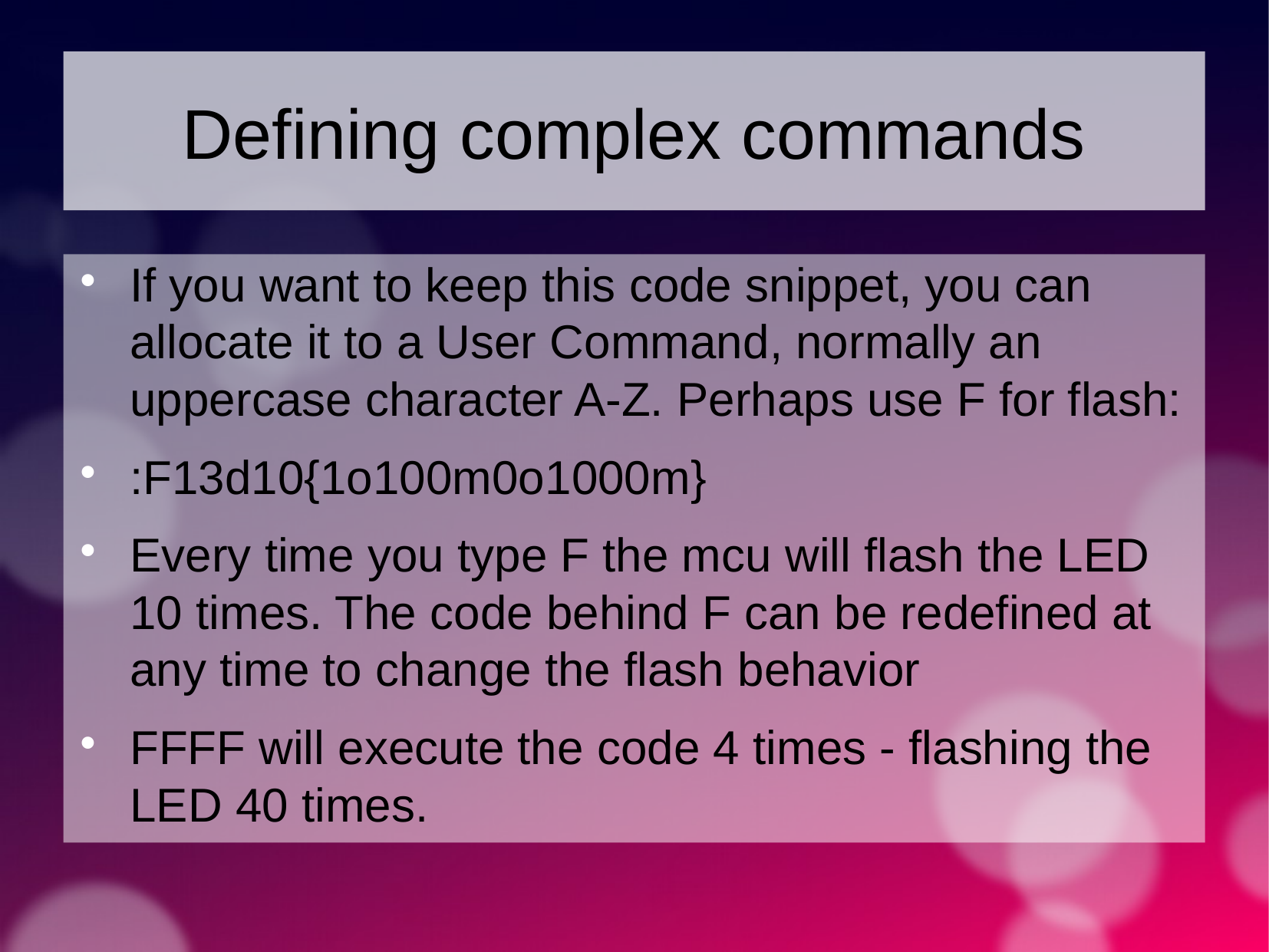

Defining complex commands
If you want to keep this code snippet, you can allocate it to a User Command, normally an uppercase character A-Z. Perhaps use F for flash:
:F13d10{1o100m0o1000m}
Every time you type F the mcu will flash the LED 10 times. The code behind F can be redefined at any time to change the flash behavior
FFFF will execute the code 4 times - flashing the LED 40 times.